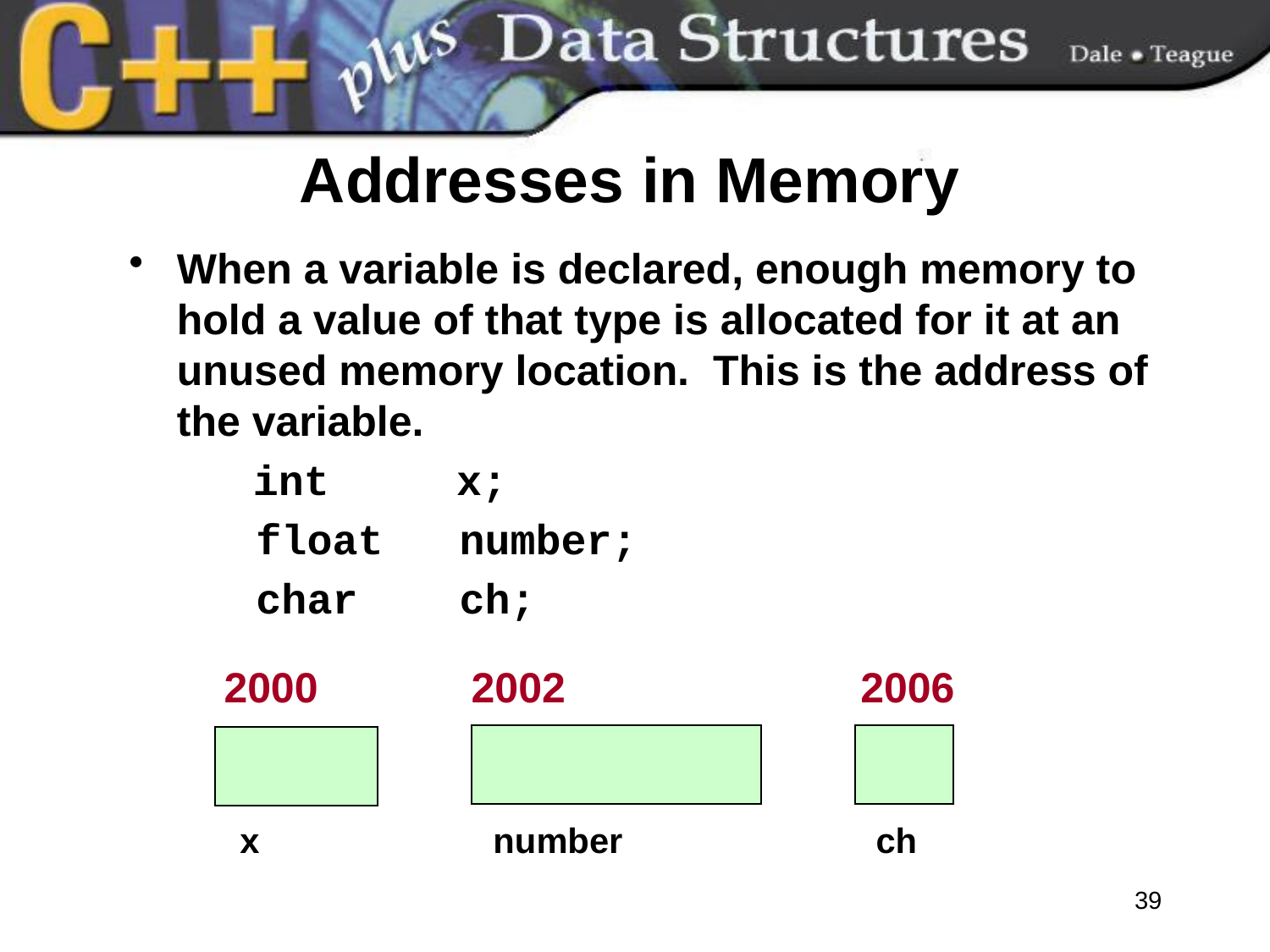

# Addresses in Memory
When a variable is declared, enough memory to hold a value of that type is allocated for it at an unused memory location.  This is the address of the variable.
	   int     x;
     float   number;
     char    ch;

        2000             2002                         2006

 x                        number                          ch
39